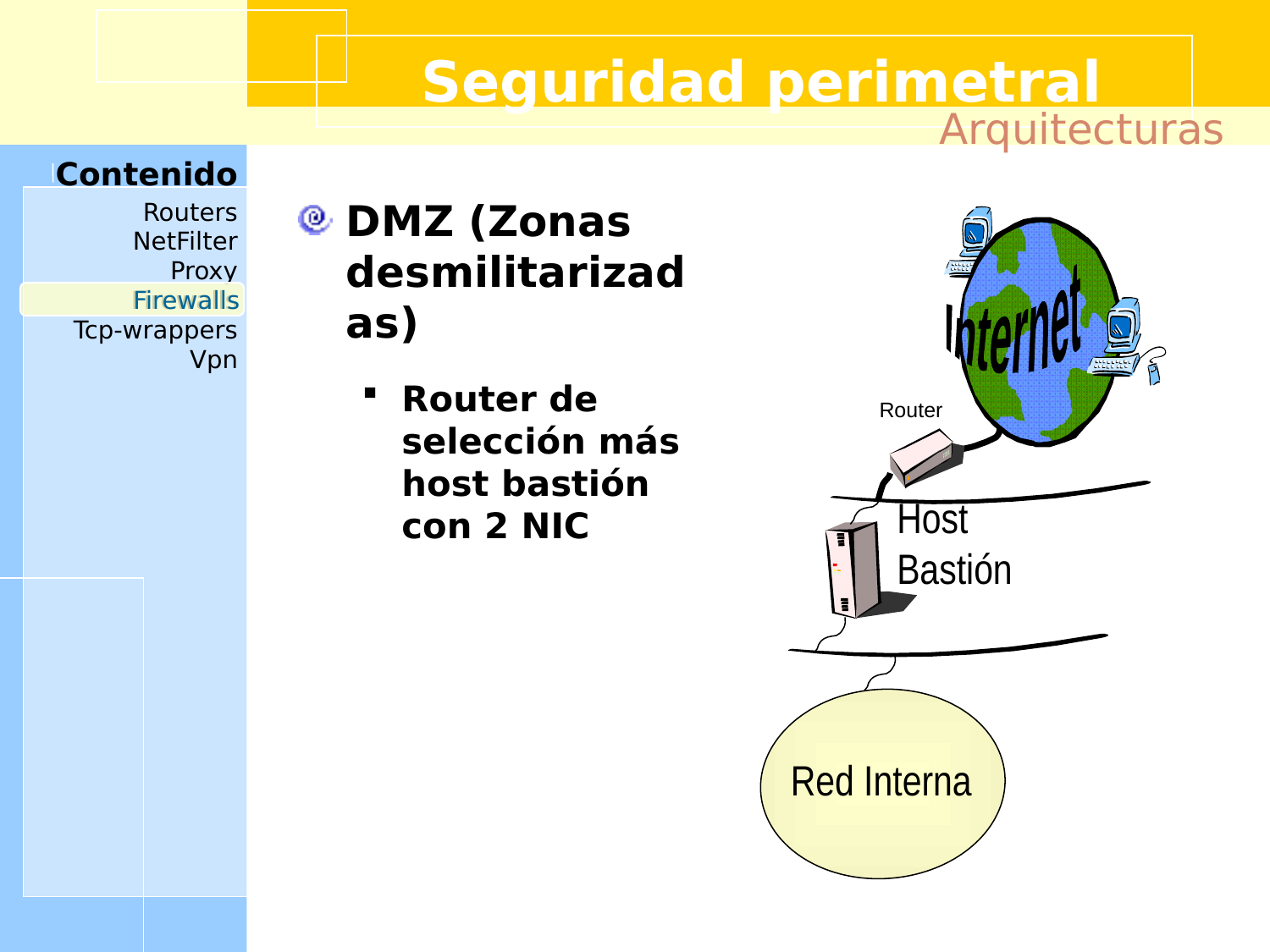

# Seguridad perimetral
Arquitecturas
DMZ (Zonas desmilitarizadas)
Router de selección más host bastión con 2 NIC

Internet

Firewalls

Router

Host Bastión

Red Interna